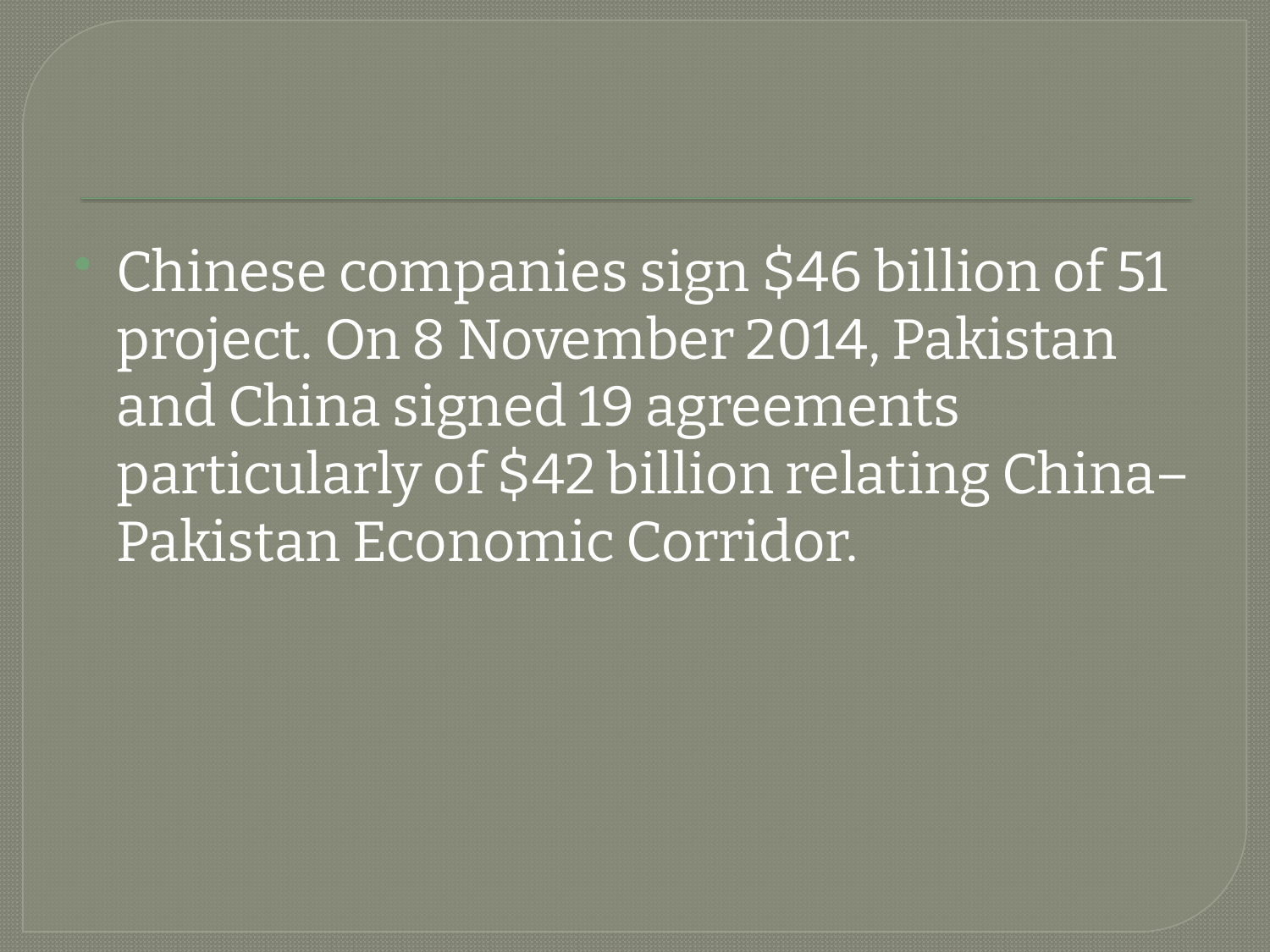

#
Chinese companies sign $46 billion of 51 project. On 8 November 2014, Pakistan and China signed 19 agreements particularly of $42 billion relating China– Pakistan Economic Corridor.